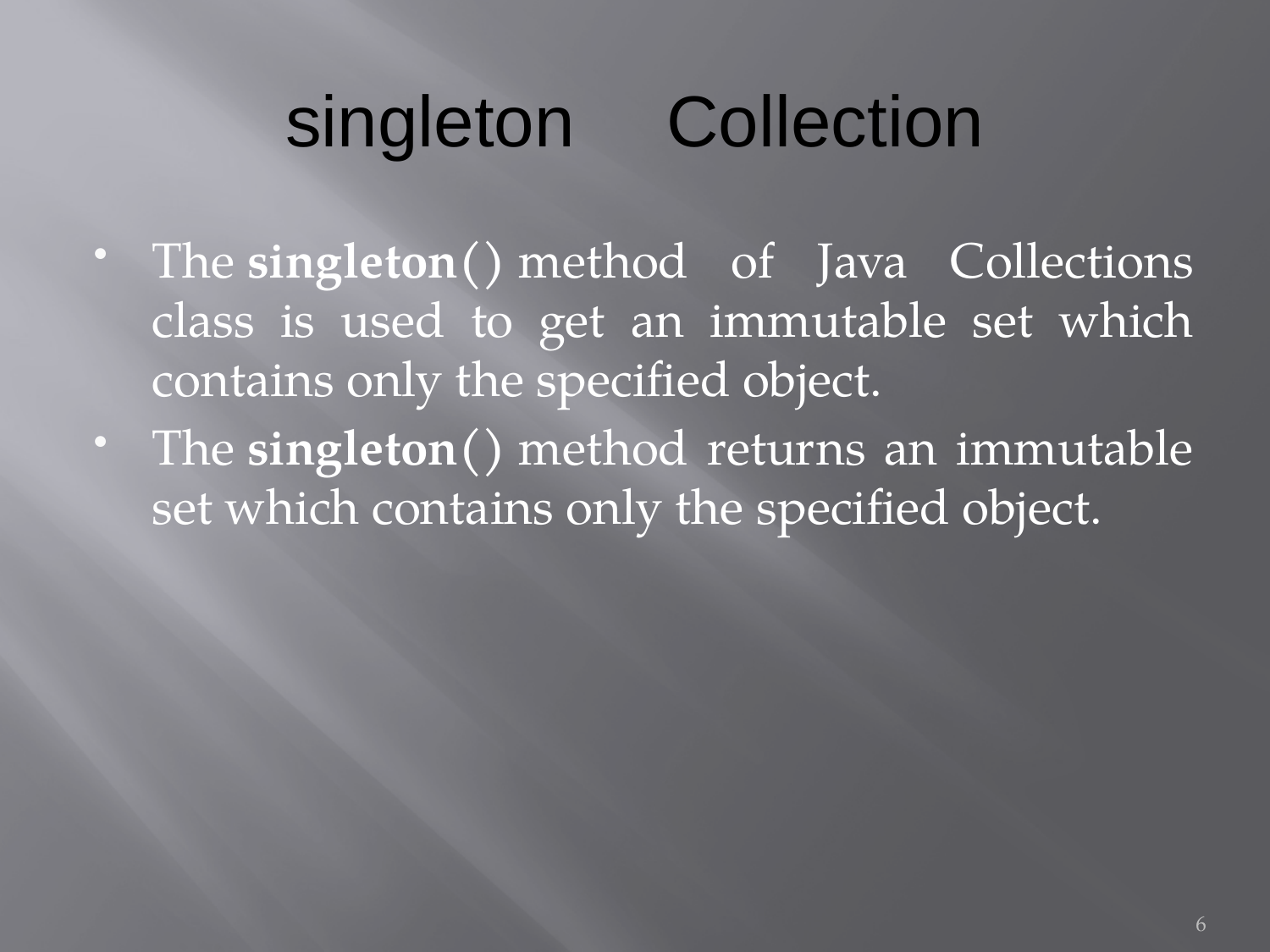

# singleton 	Collection
The singleton() method of Java Collections class is used to get an immutable set which contains only the specified object.
The singleton() method returns an immutable set which contains only the specified object.
6